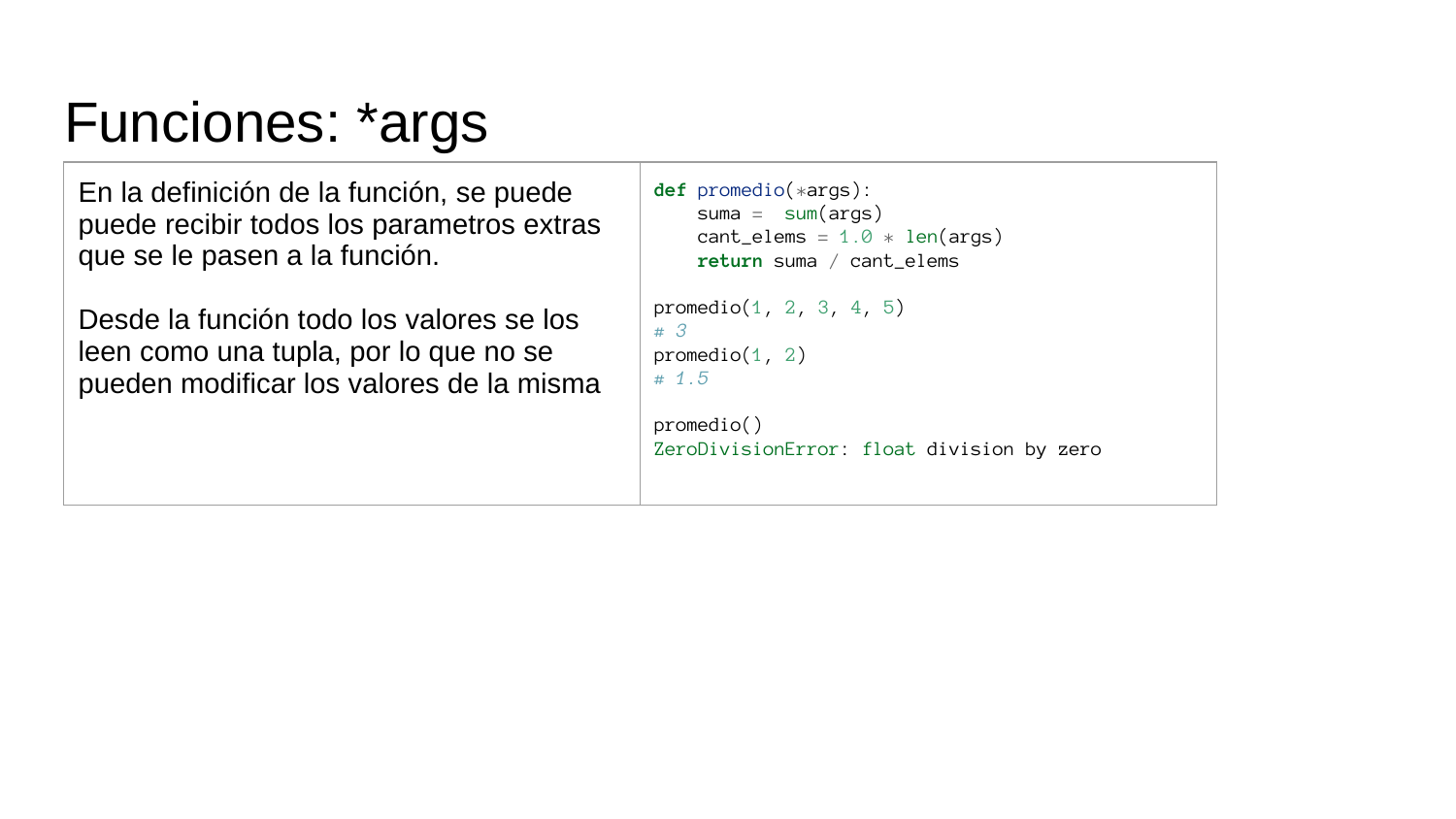

# Funciones: *args
| En la definición de la función, se puede puede recibir todos los parametros extras que se le pasen a la función. Desde la función todo los valores se los leen como una tupla, por lo que no se pueden modificar los valores de la misma | def promedio(\*args): suma = sum(args) cant\_elems = 1.0 \* len(args) return suma / cant\_elems promedio(1, 2, 3, 4, 5) # 3 promedio(1, 2) # 1.5 promedio() ZeroDivisionError: float division by zero |
| --- | --- |